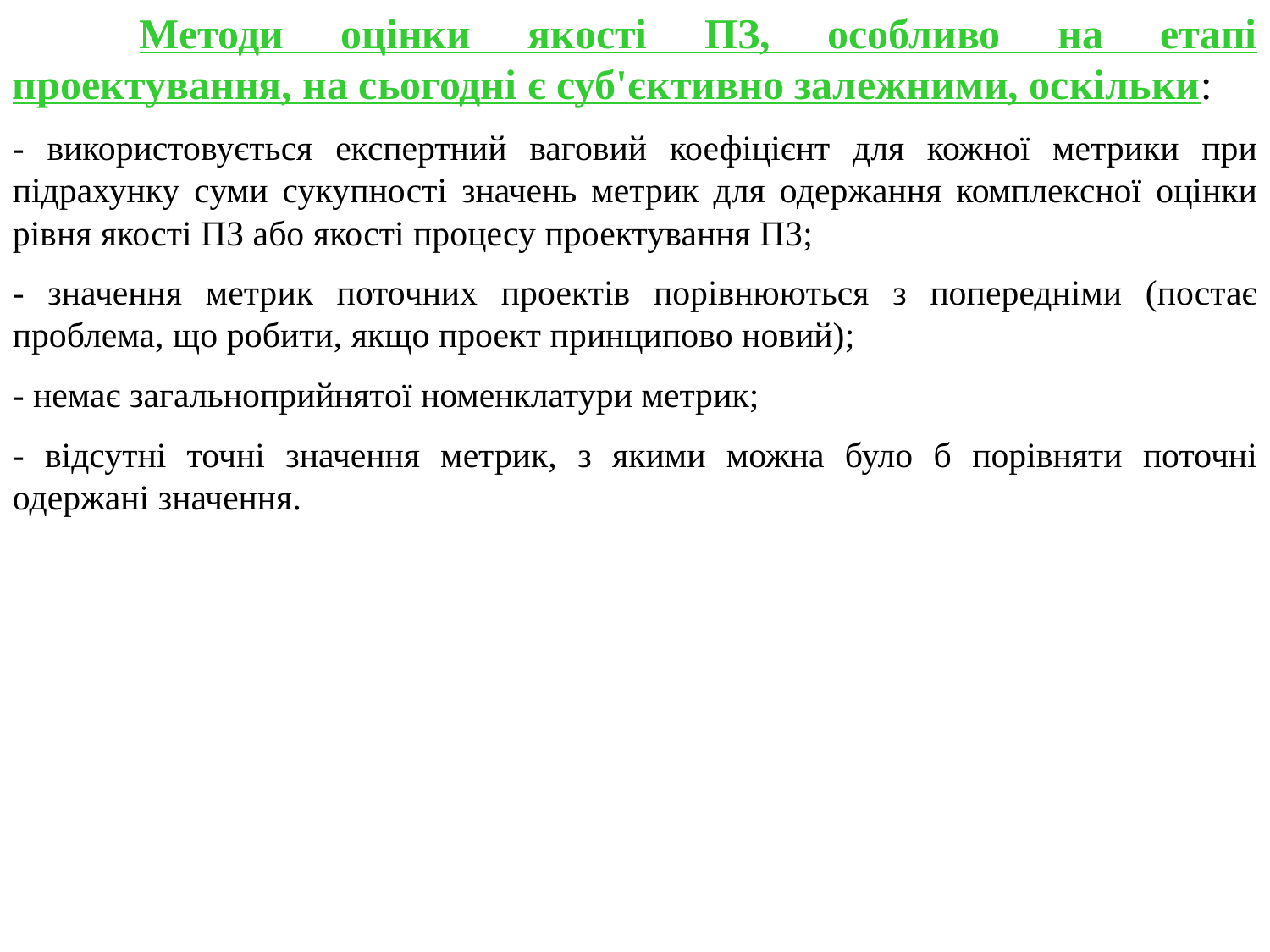

Методи оцінки якості ПЗ, особливо на етапі проектування, на сьогодні є суб'єктивно залежними, оскільки:
- використовується експертний ваговий коефіцієнт для кожної метрики при підрахунку суми сукупності значень метрик для одержання комплексної оцінки рівня якості ПЗ або якості процесу проектування ПЗ;
- значення метрик поточних проектів порівнюються з попередніми (постає проблема, що робити, якщо проект принципово новий);
- немає загальноприйнятої номенклатури метрик;
- відсутні точні значення метрик, з якими можна було б порівняти поточні одержані значення.